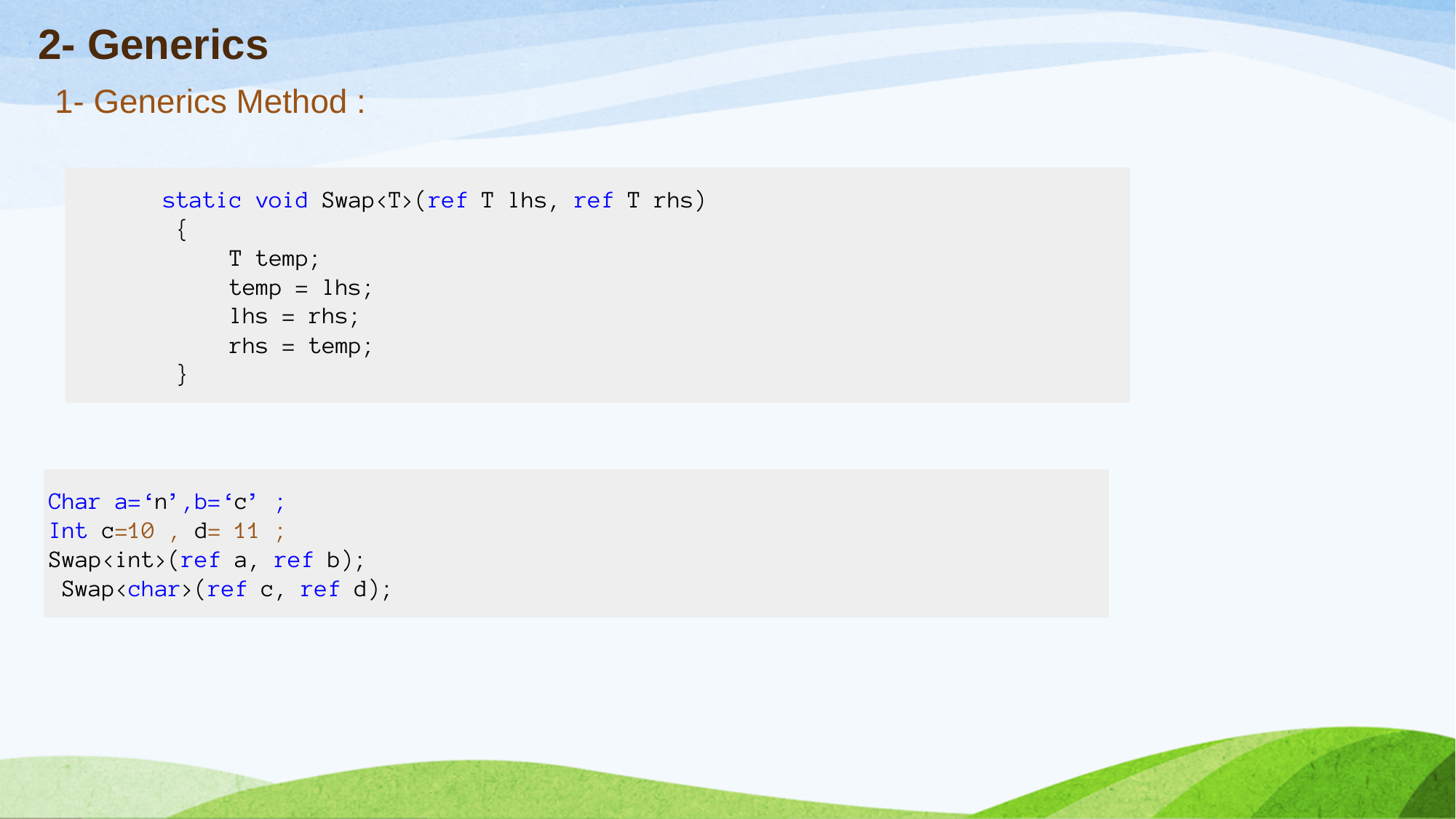

# 2- Generics
1- Generics Method :
       static void Swap<T>(ref T lhs, ref T rhs)
        {
            T temp;
            temp = lhs;
            lhs = rhs;
            rhs = temp;
        }
Char a=‘n’,b=‘c’ ;
Int c=10 , d= 11 ;
Swap<int>(ref a, ref b);
 Swap<char>(ref c, ref d);